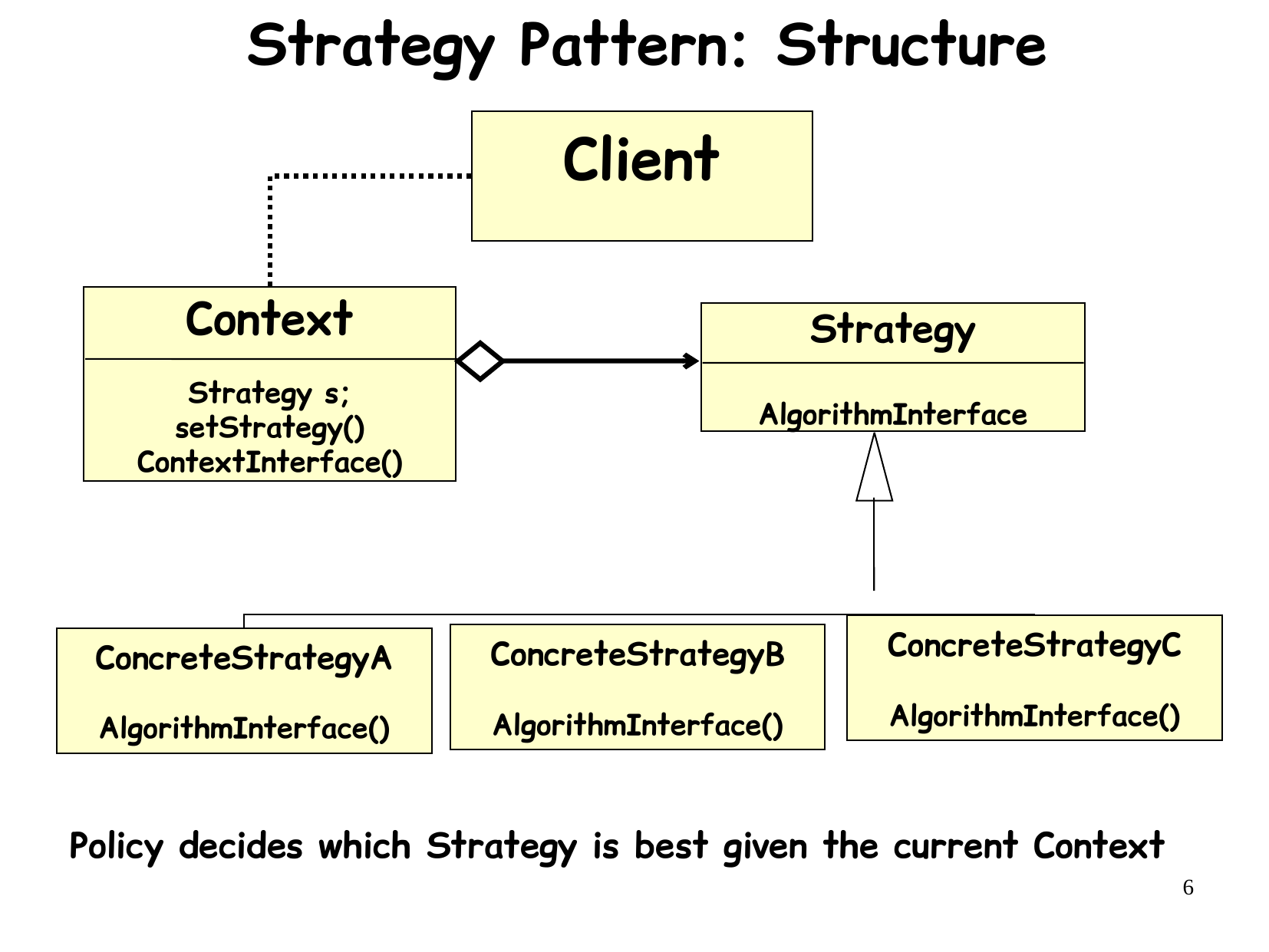

Strategy Pattern: Structure
Client

Context

Strategy s;
setStrategy()
ContextInterface()
Strategy

AlgorithmInterface

ConcreteStrategyC

AlgorithmInterface()
ConcreteStrategyB

AlgorithmInterface()
ConcreteStrategyA

AlgorithmInterface()
Policy decides which Strategy is best given the current Context